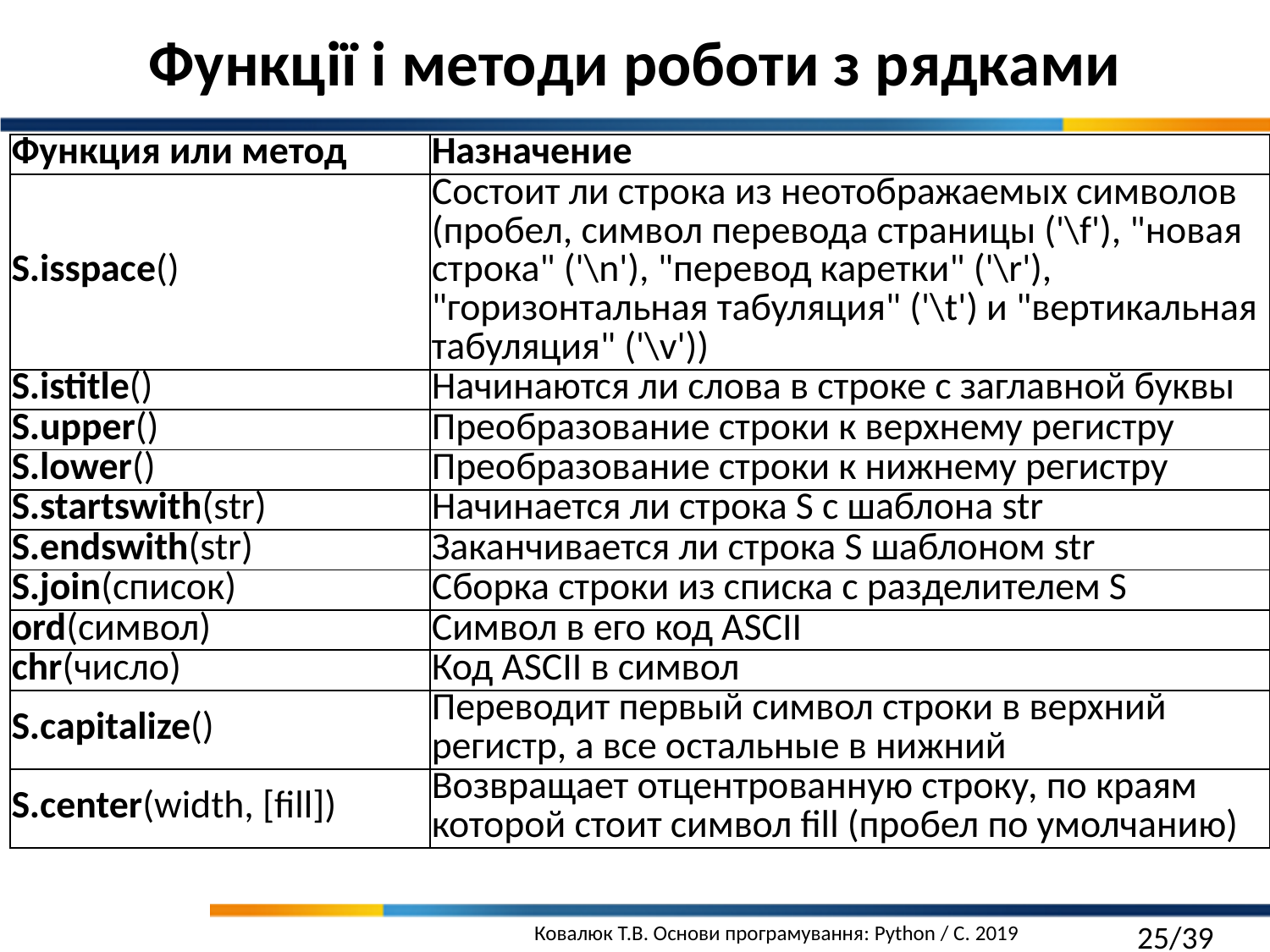

Функції і методи роботи з рядками
| Функция или метод | Назначение |
| --- | --- |
| S.isspace() | Состоит ли строка из неотображаемых символов (пробел, символ перевода страницы ('\f'), "новая строка" ('\n'), "перевод каретки" ('\r'), "горизонтальная табуляция" ('\t') и "вертикальная табуляция" ('\v')) |
| S.istitle() | Начинаются ли слова в строке с заглавной буквы |
| S.upper() | Преобразование строки к верхнему регистру |
| S.lower() | Преобразование строки к нижнему регистру |
| S.startswith(str) | Начинается ли строка S с шаблона str |
| S.endswith(str) | Заканчивается ли строка S шаблоном str |
| S.join(список) | Сборка строки из списка с разделителем S |
| ord(символ) | Символ в его код ASCII |
| chr(число) | Код ASCII в символ |
| S.capitalize() | Переводит первый символ строки в верхний регистр, а все остальные в нижний |
| S.center(width, [fill]) | Возвращает отцентрованную строку, по краям которой стоит символ fill (пробел по умолчанию) |